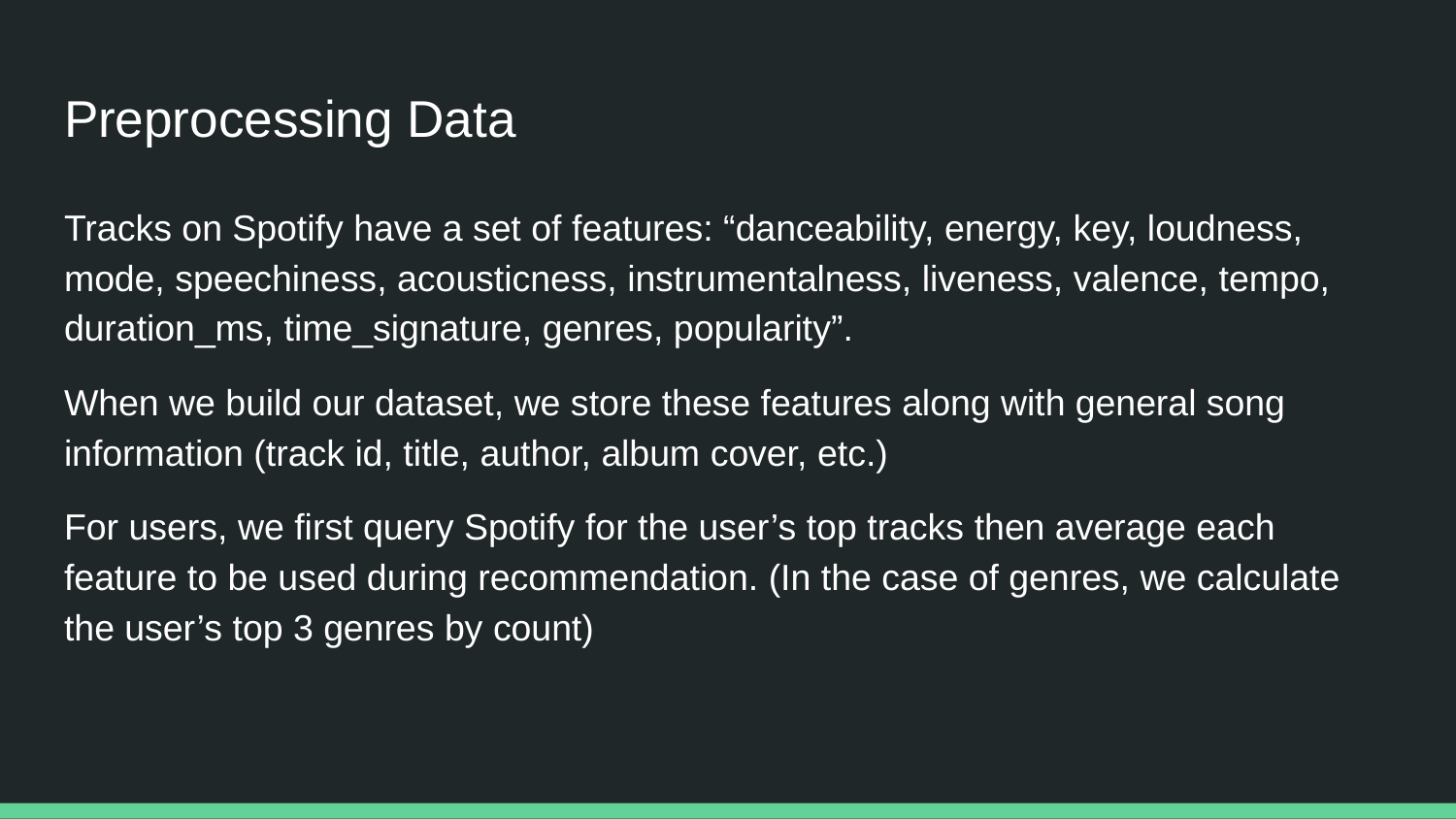

# Preprocessing Data
Tracks on Spotify have a set of features: “danceability, energy, key, loudness, mode, speechiness, acousticness, instrumentalness, liveness, valence, tempo, duration_ms, time_signature, genres, popularity”.
When we build our dataset, we store these features along with general song information (track id, title, author, album cover, etc.)
For users, we first query Spotify for the user’s top tracks then average each feature to be used during recommendation. (In the case of genres, we calculate the user’s top 3 genres by count)